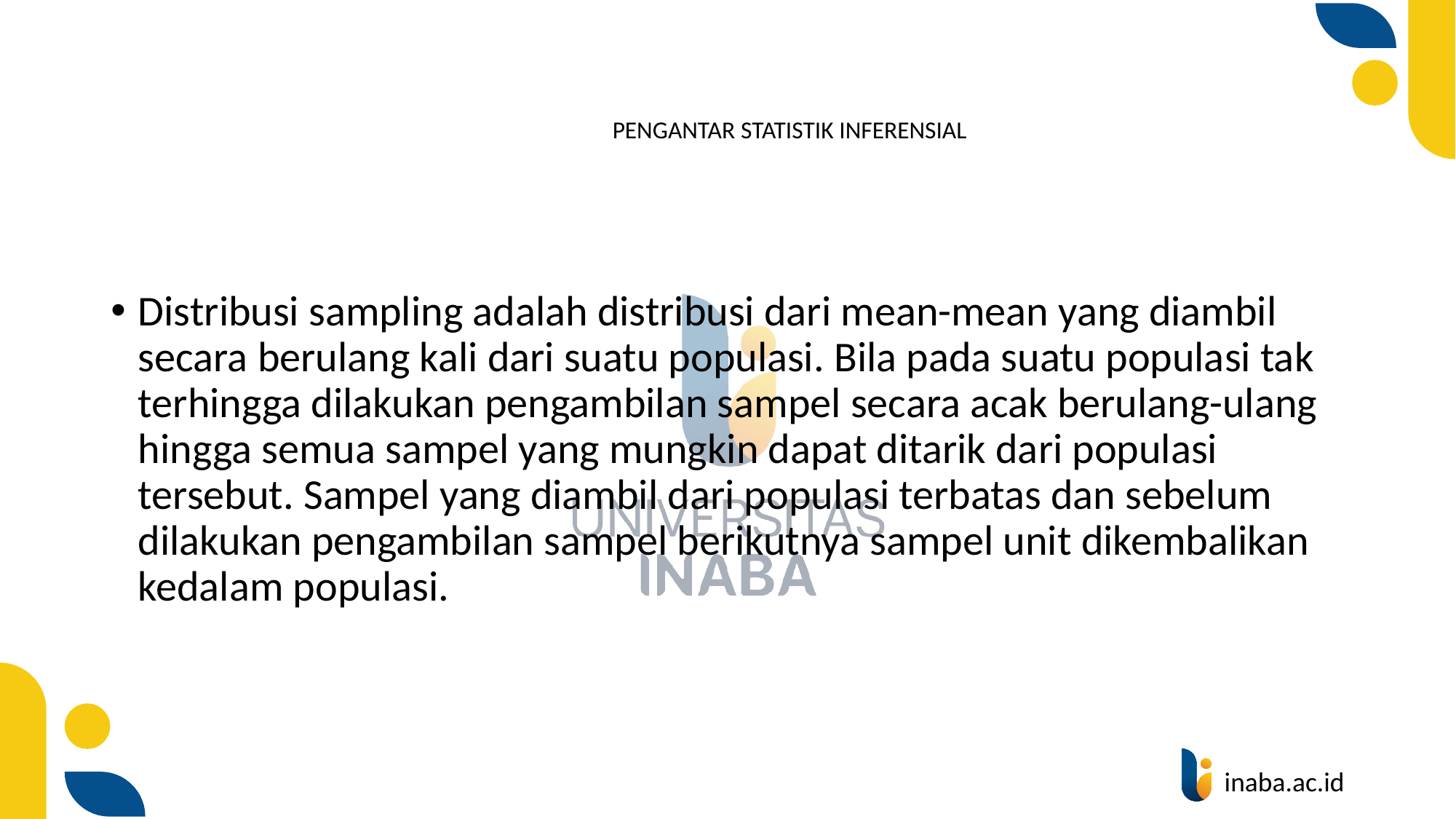

# PENGANTAR STATISTIK INFERENSIAL

Distribusi sampling adalah distribusi dari mean-mean yang diambil secara berulang kali dari suatu populasi. Bila pada suatu populasi tak terhingga dilakukan pengambilan sampel secara acak berulang-ulang hingga semua sampel yang mungkin dapat ditarik dari populasi tersebut. Sampel yang diambil dari populasi terbatas dan sebelum dilakukan pengambilan sampel berikutnya sampel unit dikembalikan kedalam populasi.